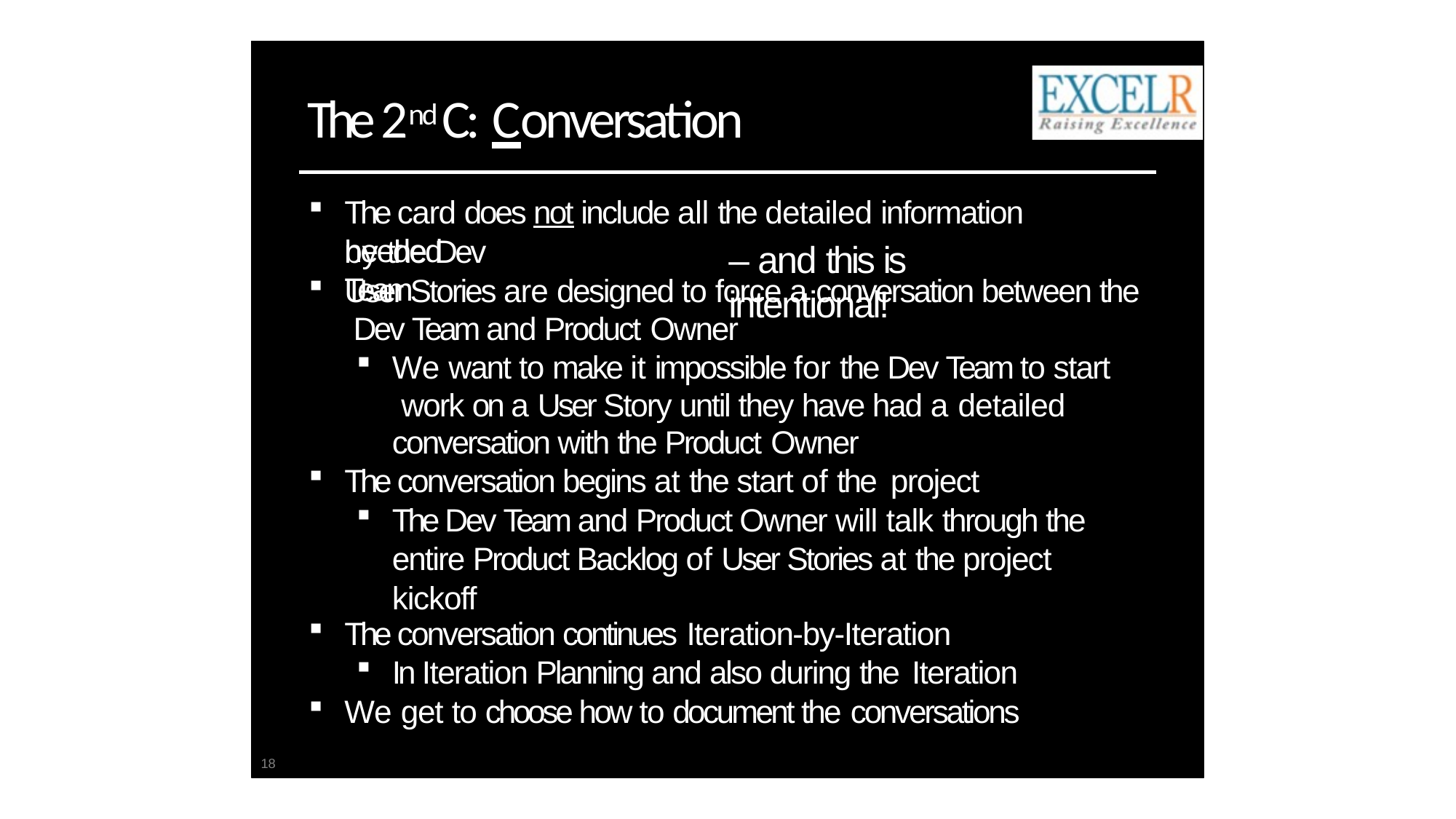

# The 2nd C: Conversation

The card does not include all the detailed information needed
by the Dev Team
– and this is intentional!
User Stories are designed to force a conversation between the  Dev Team and Product Owner
We want to make it impossible for the Dev Team to start  work on a User Story until they have had a detailed
conversation with the Product Owner
The conversation begins at the start of the project
The Dev Team and Product Owner will talk through the  entire Product Backlog of User Stories at the project kickoff
The conversation continues Iteration-by-Iteration
In Iteration Planning and also during the Iteration
We get to choose how to document the conversations
18